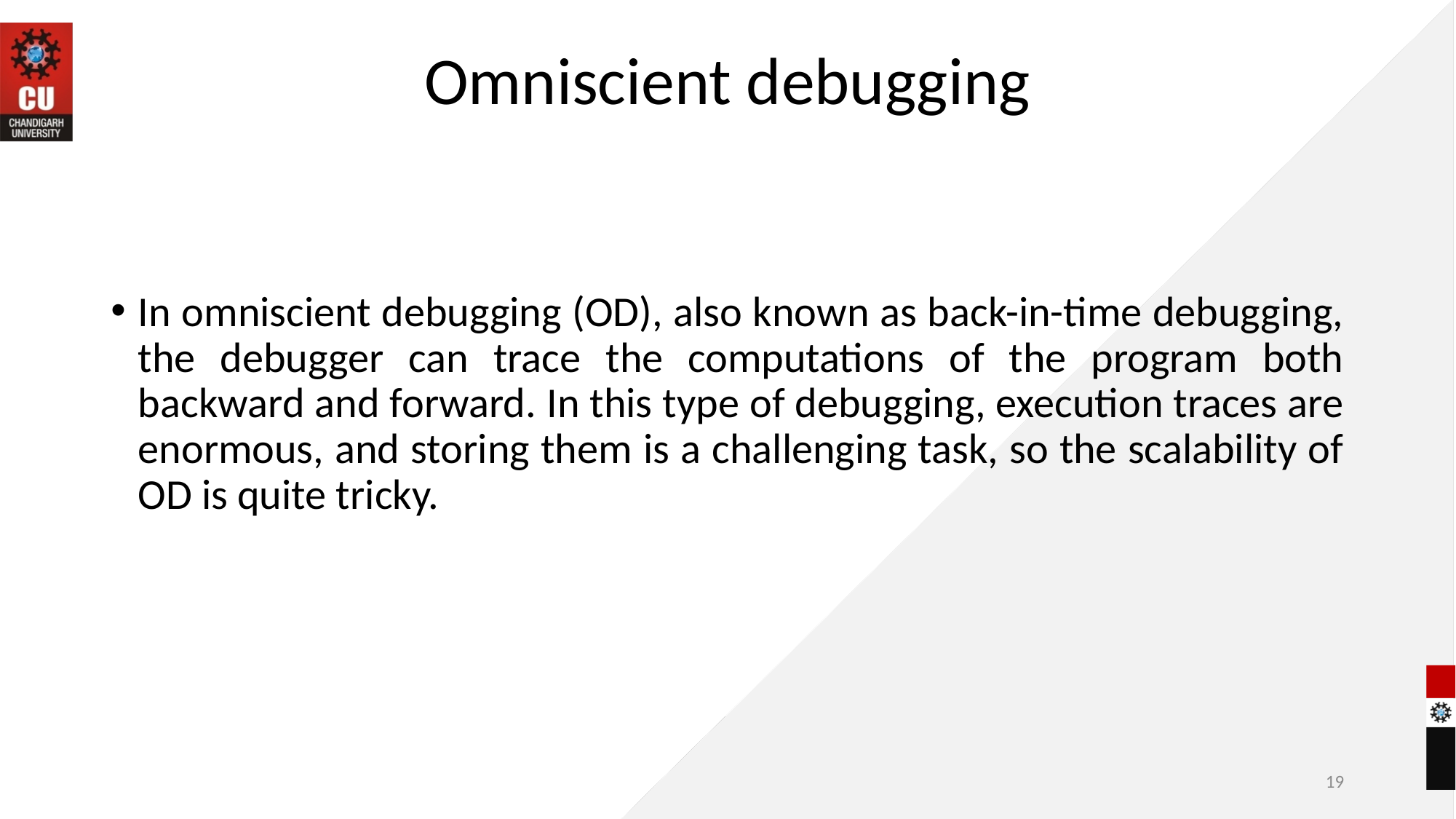

# Omniscient debugging

In omniscient debugging (OD), also known as back-in-time debugging, the debugger can trace the computations of the program both backward and forward. In this type of debugging, execution traces are enormous, and storing them is a challenging task, so the scalability of OD is quite tricky.
19